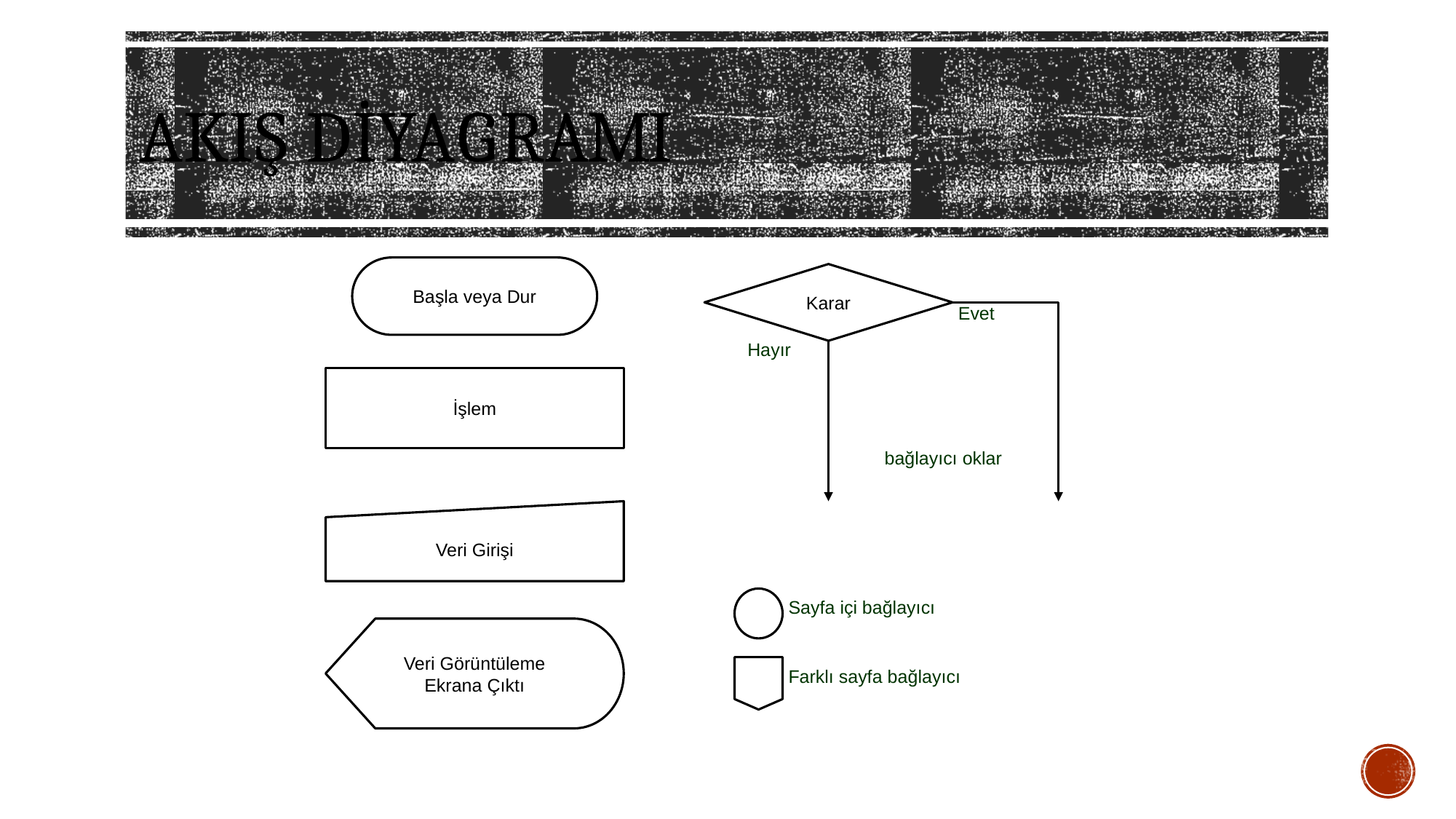

# AKIŞ DİYAGRAMI
Başla veya Dur
Karar
Evet
Hayır
İşlem
bağlayıcı oklar
Veri Girişi

Sayfa içi bağlayıcı
Veri Görüntüleme
Ekrana Çıktı

Farklı sayfa bağlayıcı